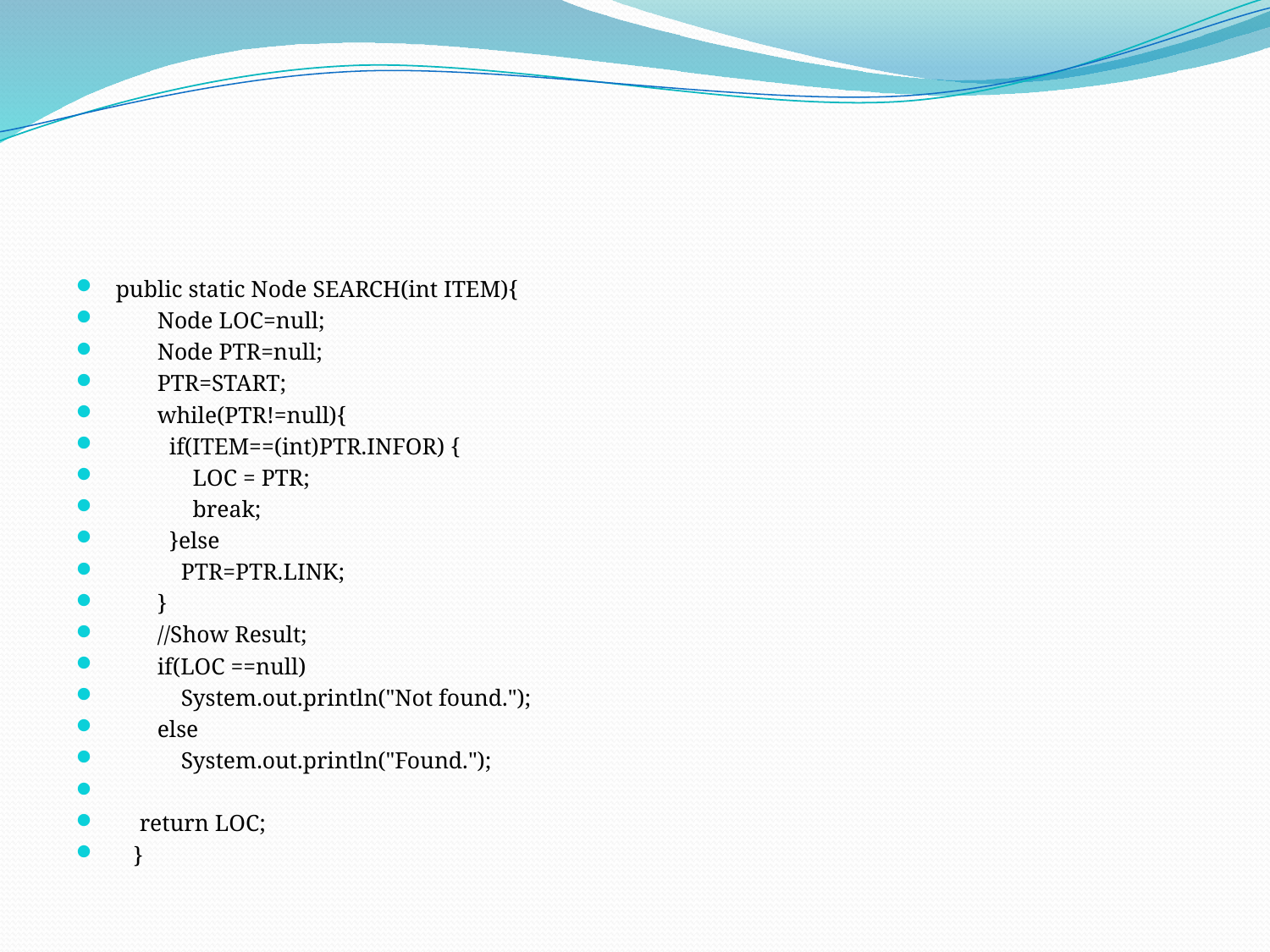

#
 public static Node SEARCH(int ITEM){
        Node LOC=null;
        Node PTR=null;
        PTR=START;
        while(PTR!=null){
          if(ITEM==(int)PTR.INFOR) {
              LOC = PTR;
              break;
          }else
            PTR=PTR.LINK;
        }
        //Show Result;
        if(LOC ==null)
            System.out.println("Not found.");
        else
            System.out.println("Found.");

     return LOC;
    }